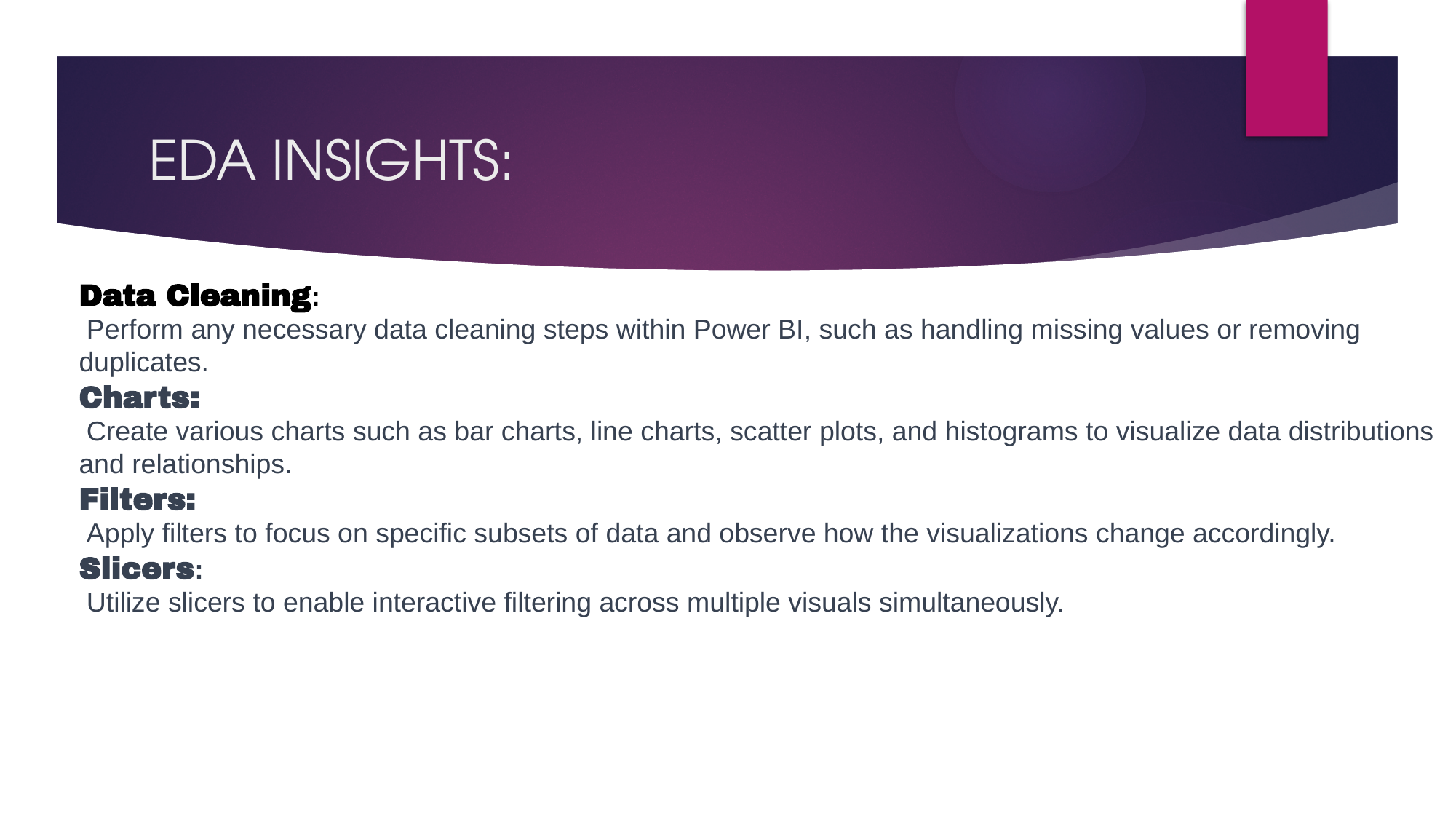

# EDA INSIGHTS:
Data Cleaning:
 Perform any necessary data cleaning steps within Power BI, such as handling missing values or removing duplicates.
Charts:
 Create various charts such as bar charts, line charts, scatter plots, and histograms to visualize data distributions and relationships.
Filters:
 Apply filters to focus on specific subsets of data and observe how the visualizations change accordingly.
Slicers:
 Utilize slicers to enable interactive filtering across multiple visuals simultaneously.